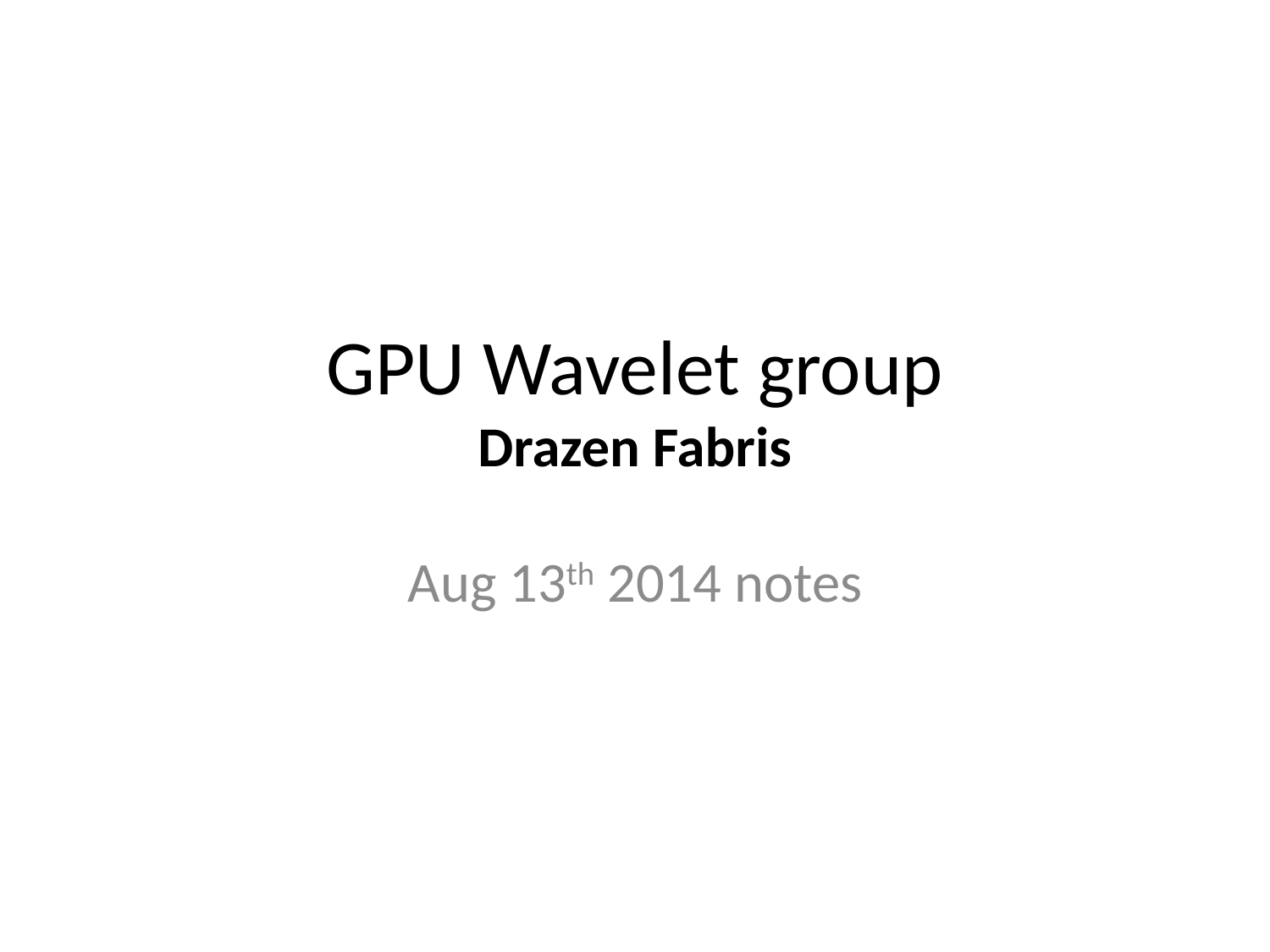

# GPU Wavelet group Drazen Fabris
Aug 13th 2014 notes